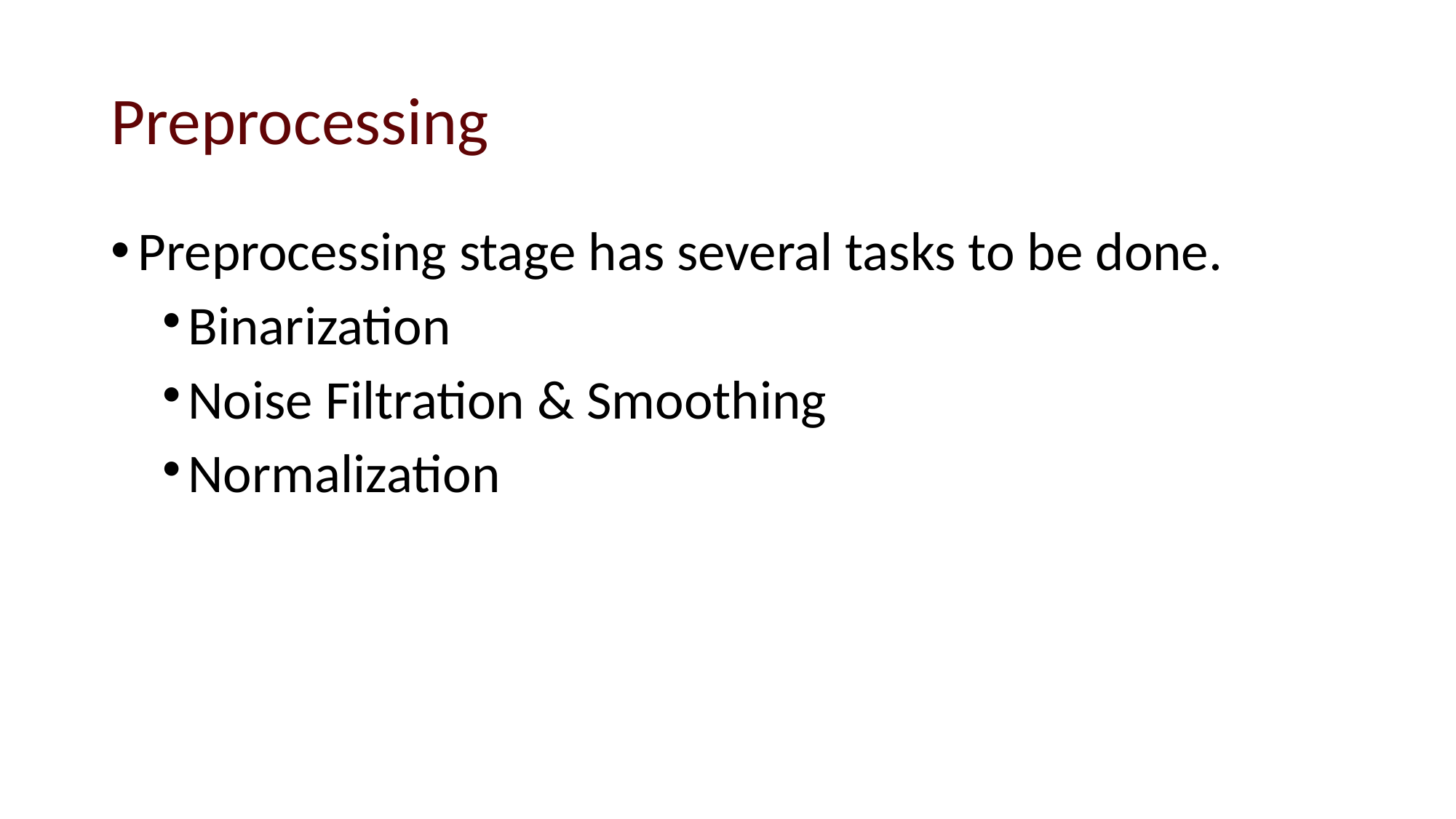

Preprocessing
Preprocessing stage has several tasks to be done.
Binarization
Noise Filtration & Smoothing
Normalization